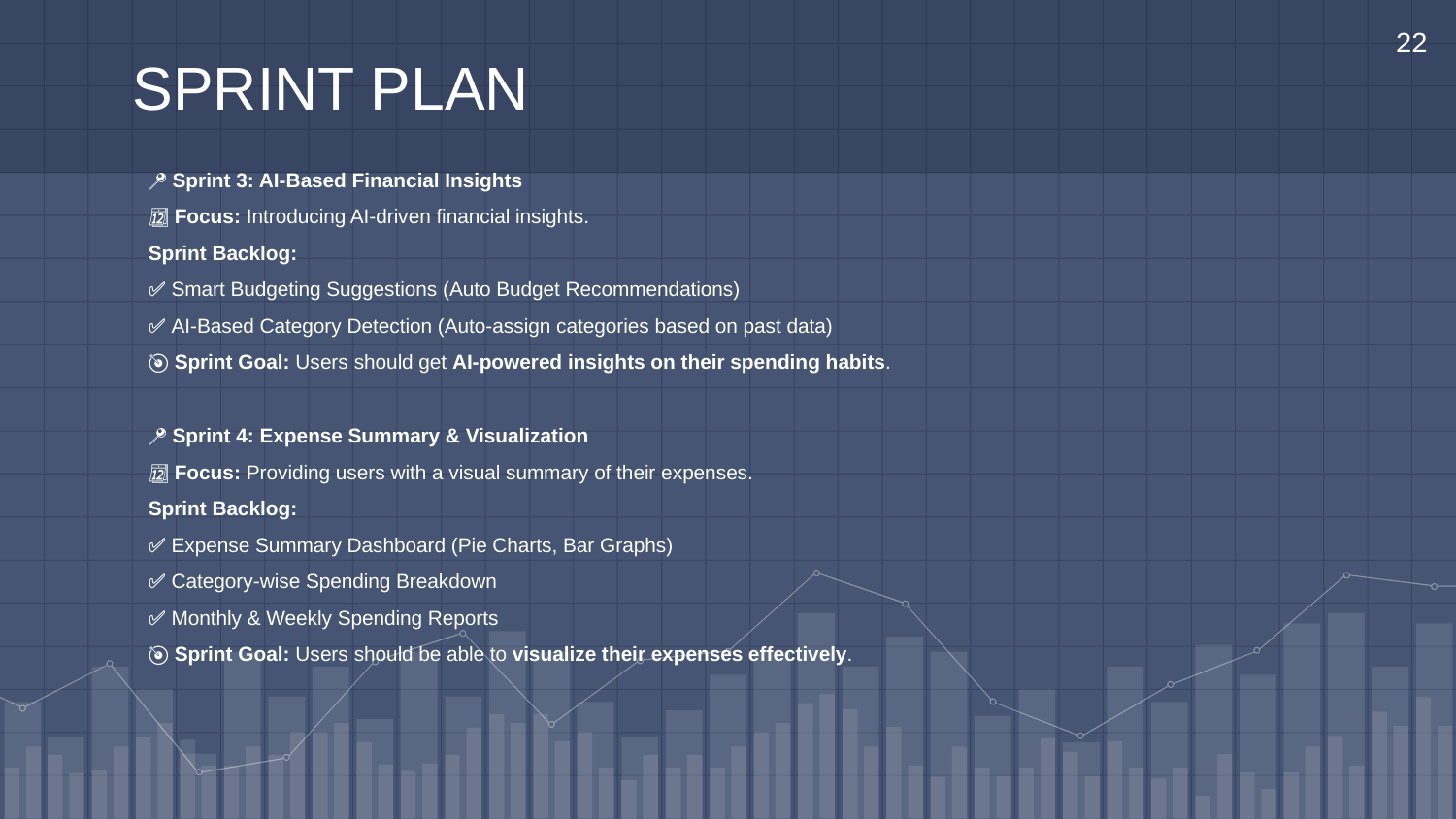

# SPRINT PLAN
22
📍 Sprint 3: AI-Based Financial Insights
📆 Focus: Introducing AI-driven financial insights.
Sprint Backlog:
✅ Smart Budgeting Suggestions (Auto Budget Recommendations)
✅ AI-Based Category Detection (Auto-assign categories based on past data)
🎯 Sprint Goal: Users should get AI-powered insights on their spending habits.

📍 Sprint 4: Expense Summary & Visualization
📆 Focus: Providing users with a visual summary of their expenses.
Sprint Backlog:
✅ Expense Summary Dashboard (Pie Charts, Bar Graphs)
✅ Category-wise Spending Breakdown
✅ Monthly & Weekly Spending Reports
🎯 Sprint Goal: Users should be able to visualize their expenses effectively.